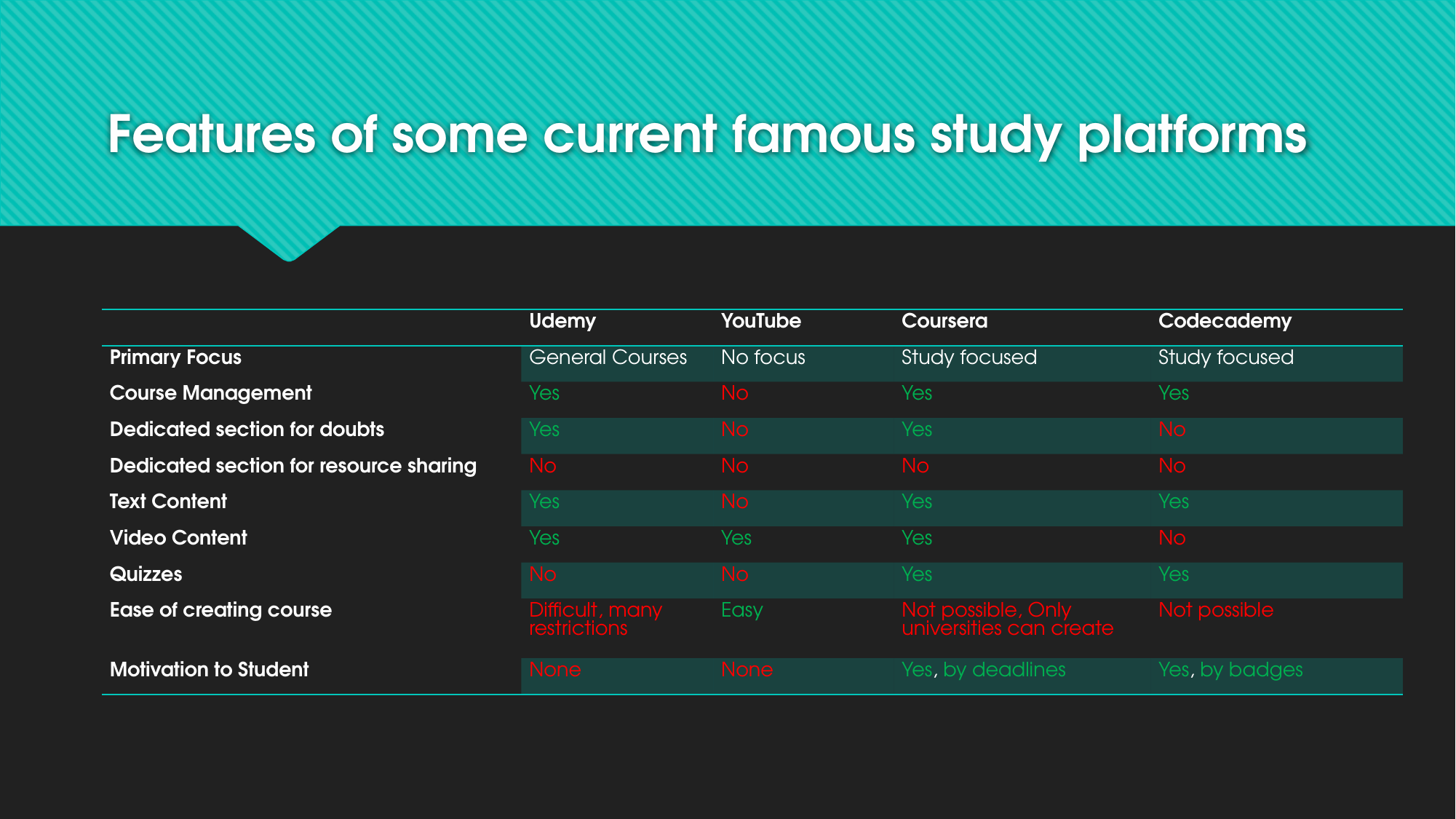

# Features of some current famous study platforms
|  | Udemy | YouTube | Coursera | Codecademy |
| --- | --- | --- | --- | --- |
| Primary Focus | General Courses | No focus | Study focused | Study focused |
| Course Management | Yes | No | Yes | Yes |
| Dedicated section for doubts | Yes | No | Yes | No |
| Dedicated section for resource sharing | No | No | No | No |
| Text Content | Yes | No | Yes | Yes |
| Video Content | Yes | Yes | Yes | No |
| Quizzes | No | No | Yes | Yes |
| Ease of creating course | Difficult, many restrictions | Easy | Not possible, Only universities can create | Not possible |
| Motivation to Student | None | None | Yes, by deadlines | Yes, by badges |